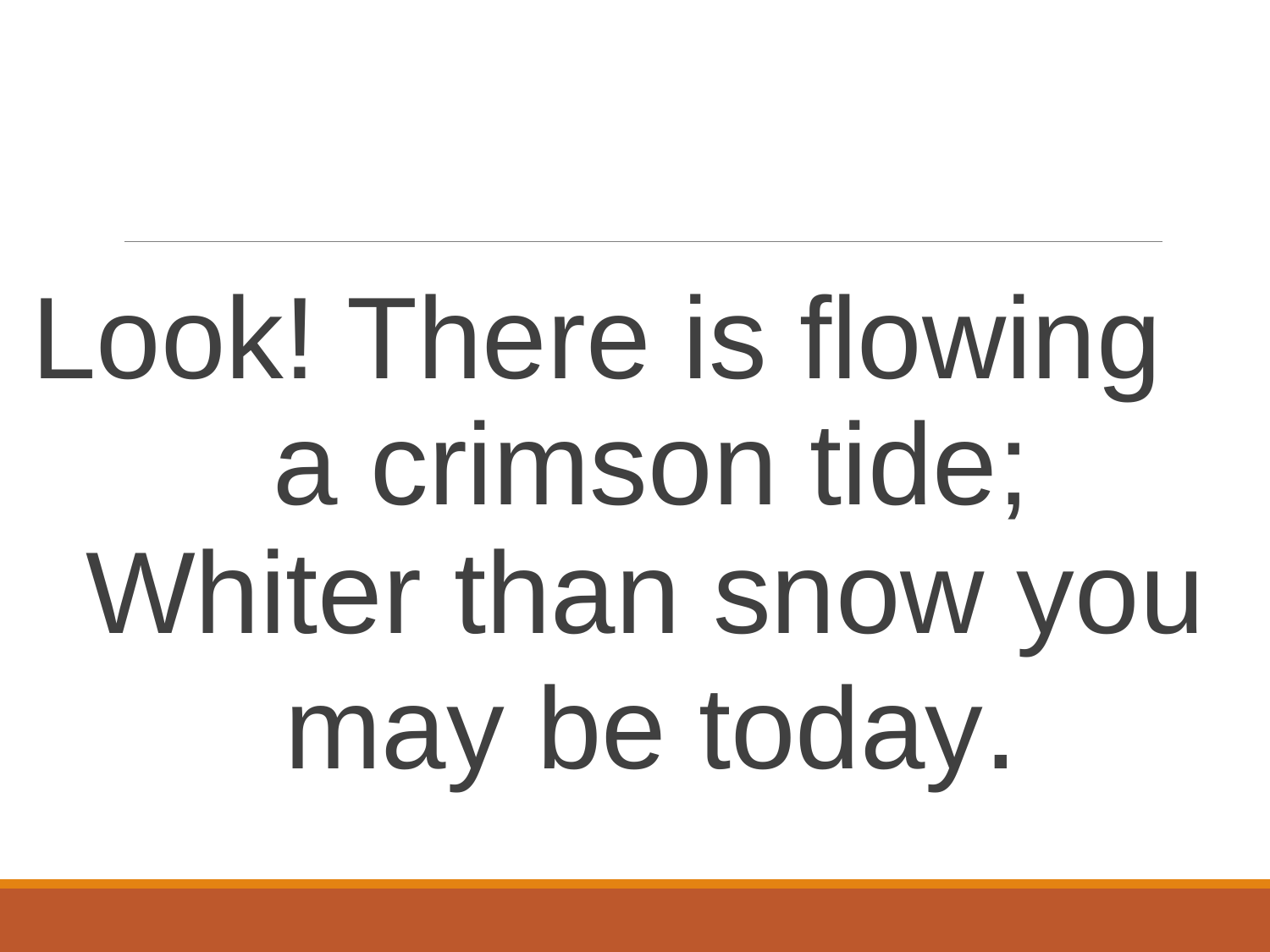

Look! There is flowing
a crimson tide;
Whiter than snow you may be today.